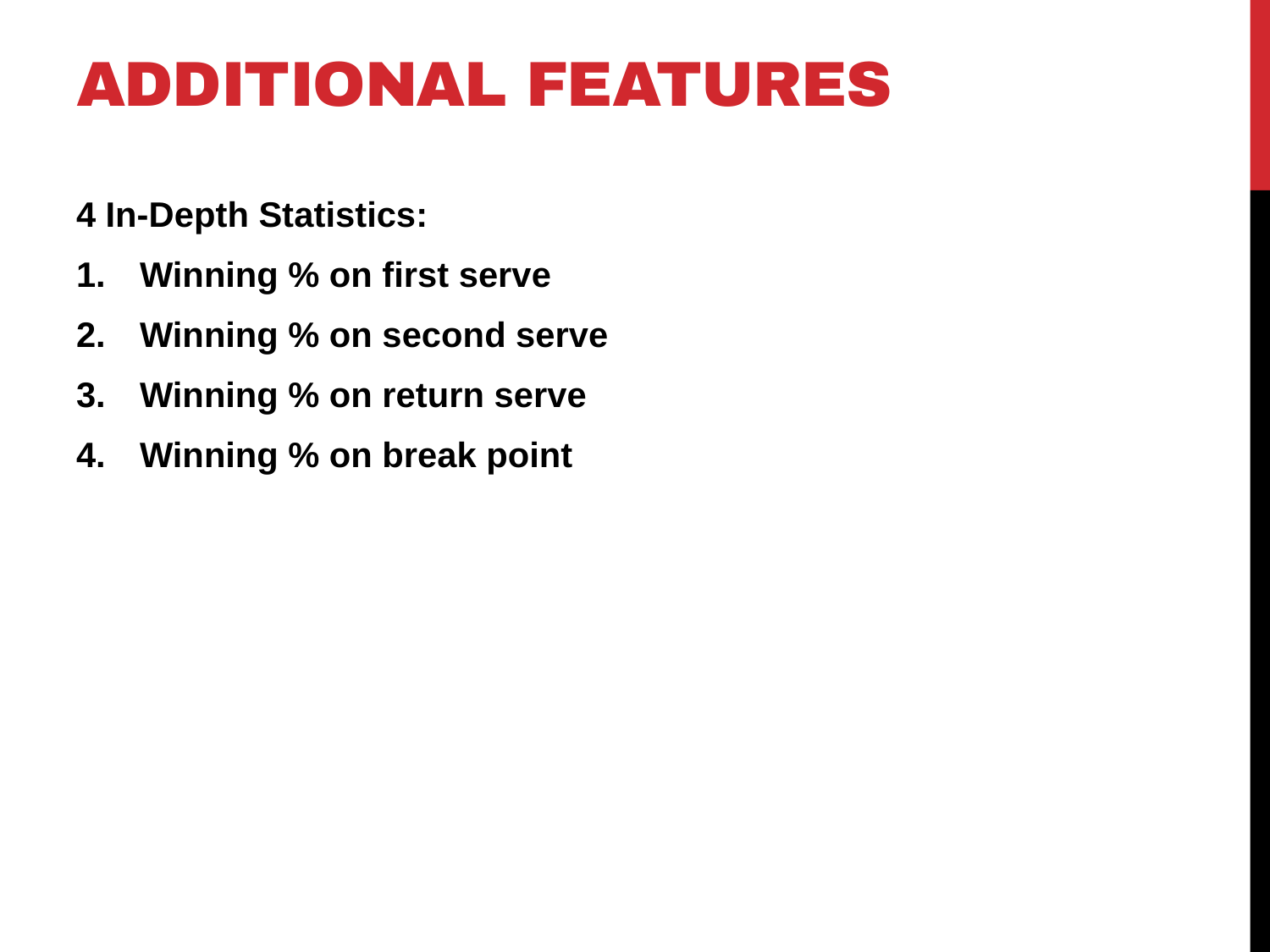

# Additional Features
4 In-Depth Statistics:
Winning % on first serve
Winning % on second serve
Winning % on return serve
Winning % on break point